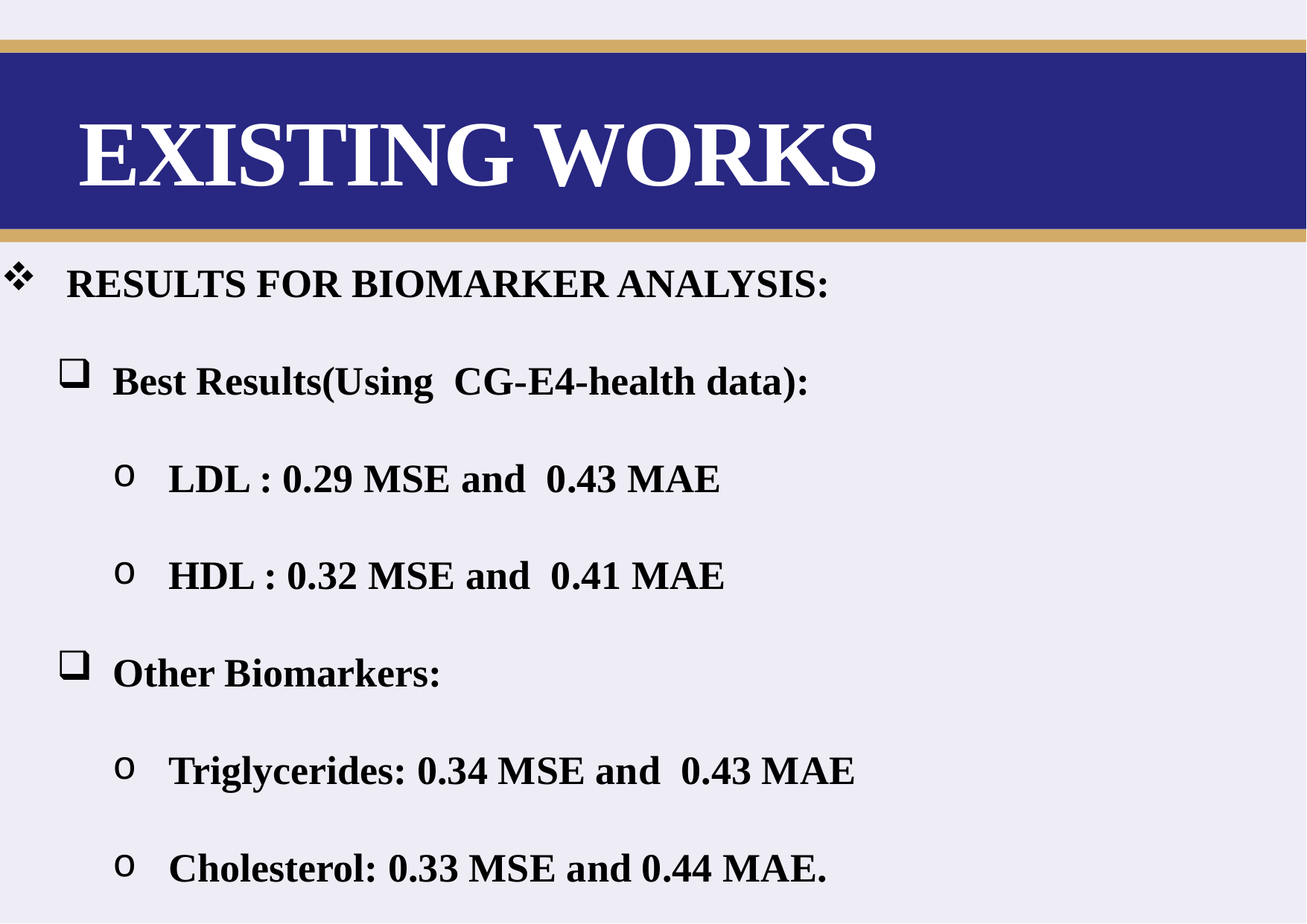

# EXISTING WORKS
 RESULTS FOR BIOMARKER ANALYSIS:
Best Results(Using  CG-E4-health data):
LDL : 0.29 MSE and  0.43 MAE
HDL : 0.32 MSE and  0.41 MAE
Other Biomarkers:
Triglycerides: 0.34 MSE and  0.43 MAE
Cholesterol: 0.33 MSE and 0.44 MAE.